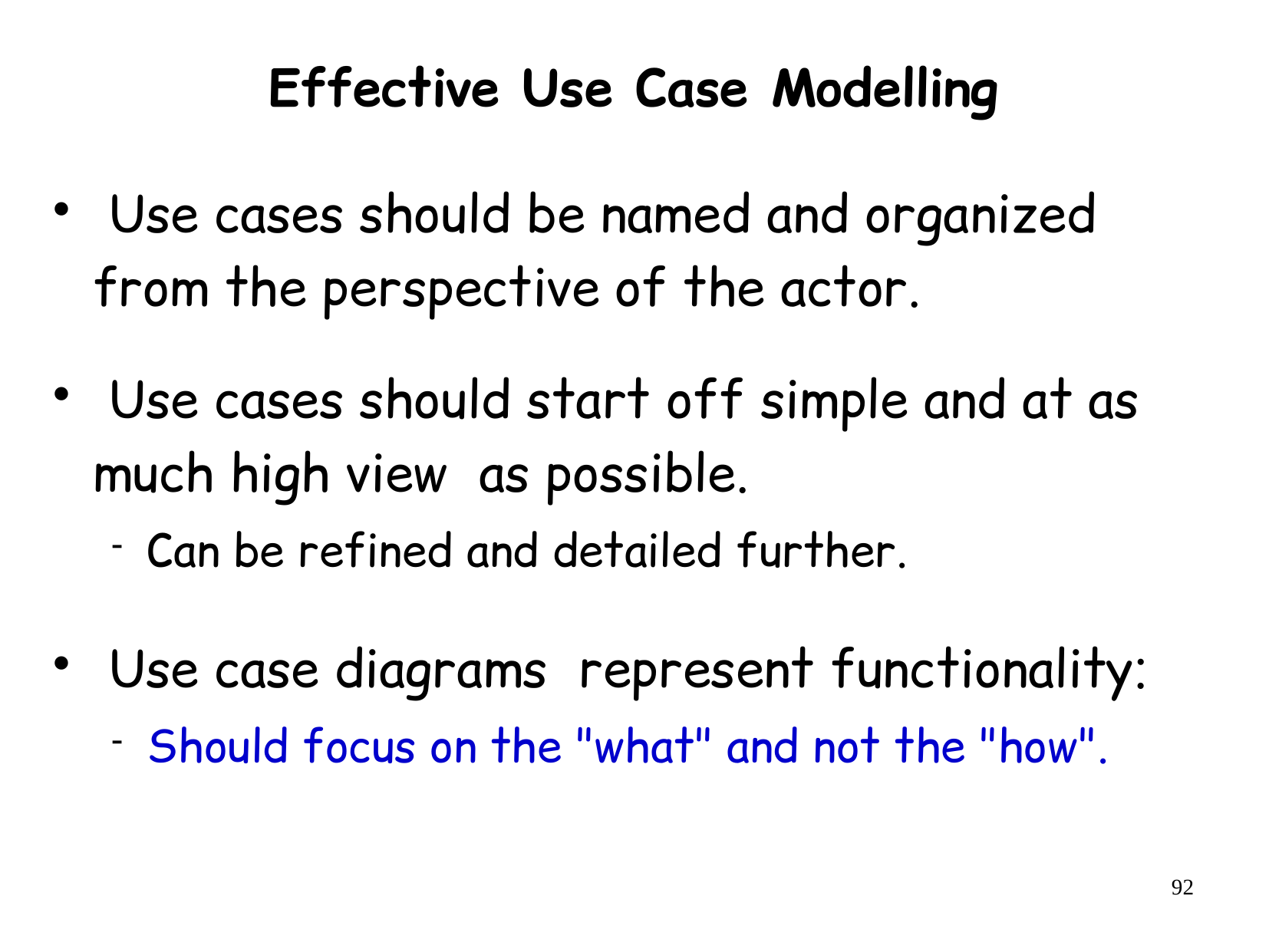

# Effective Use Case Modelling
 Use cases should be named and organized from the perspective of the actor.
 Use cases should start off simple and at as much high view  as possible.
Can be refined and detailed further.
 Use case diagrams  represent functionality:
Should focus on the "what" and not the "how".